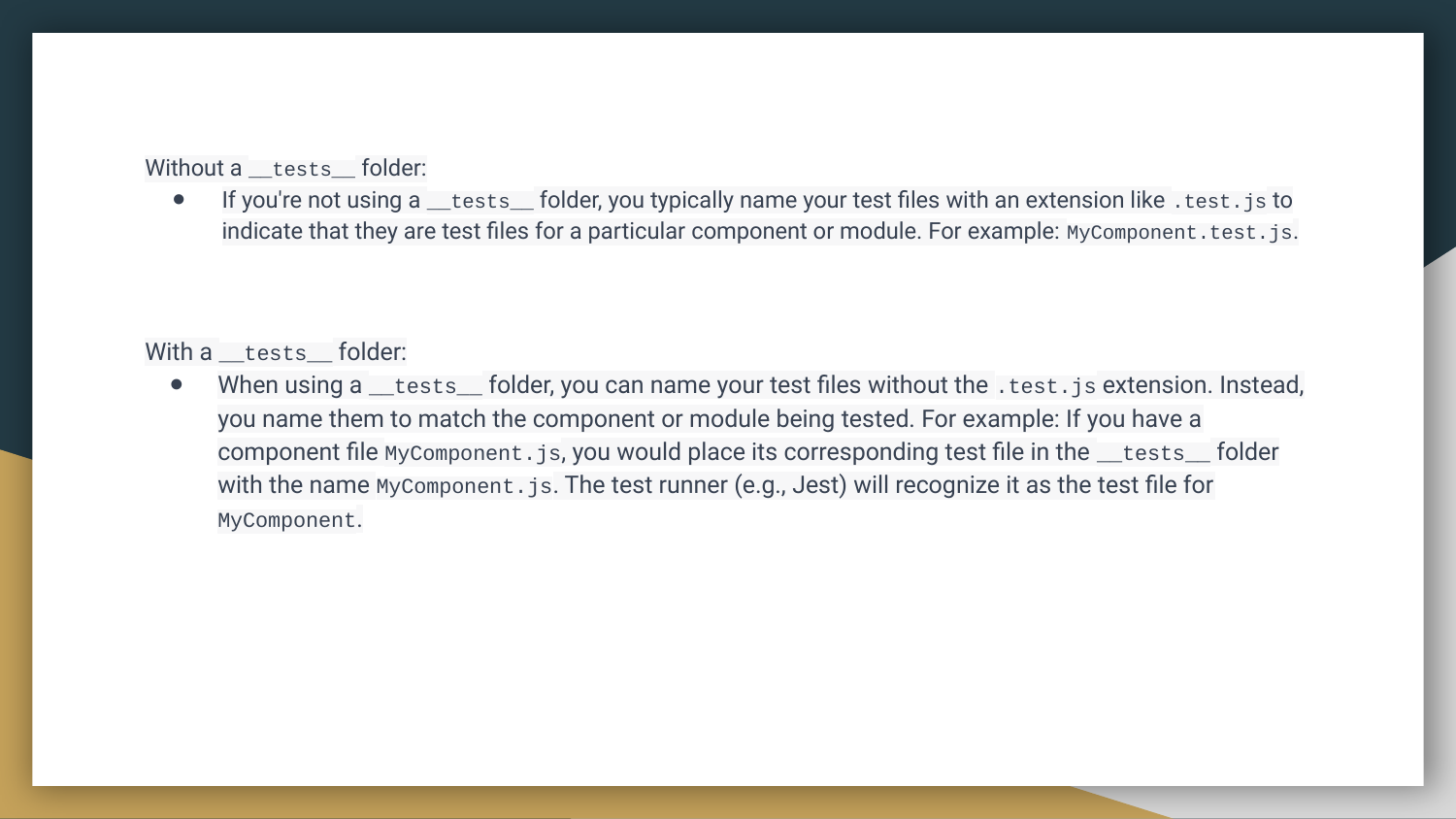

# Without a __tests__ folder:
If you're not using a __tests__ folder, you typically name your test files with an extension like .test.js to indicate that they are test files for a particular component or module. For example: MyComponent.test.js.
With a __tests__ folder:
When using a __tests__ folder, you can name your test files without the .test.js extension. Instead, you name them to match the component or module being tested. For example: If you have a component file MyComponent.js, you would place its corresponding test file in the __tests__ folder with the name MyComponent.js. The test runner (e.g., Jest) will recognize it as the test file for MyComponent.